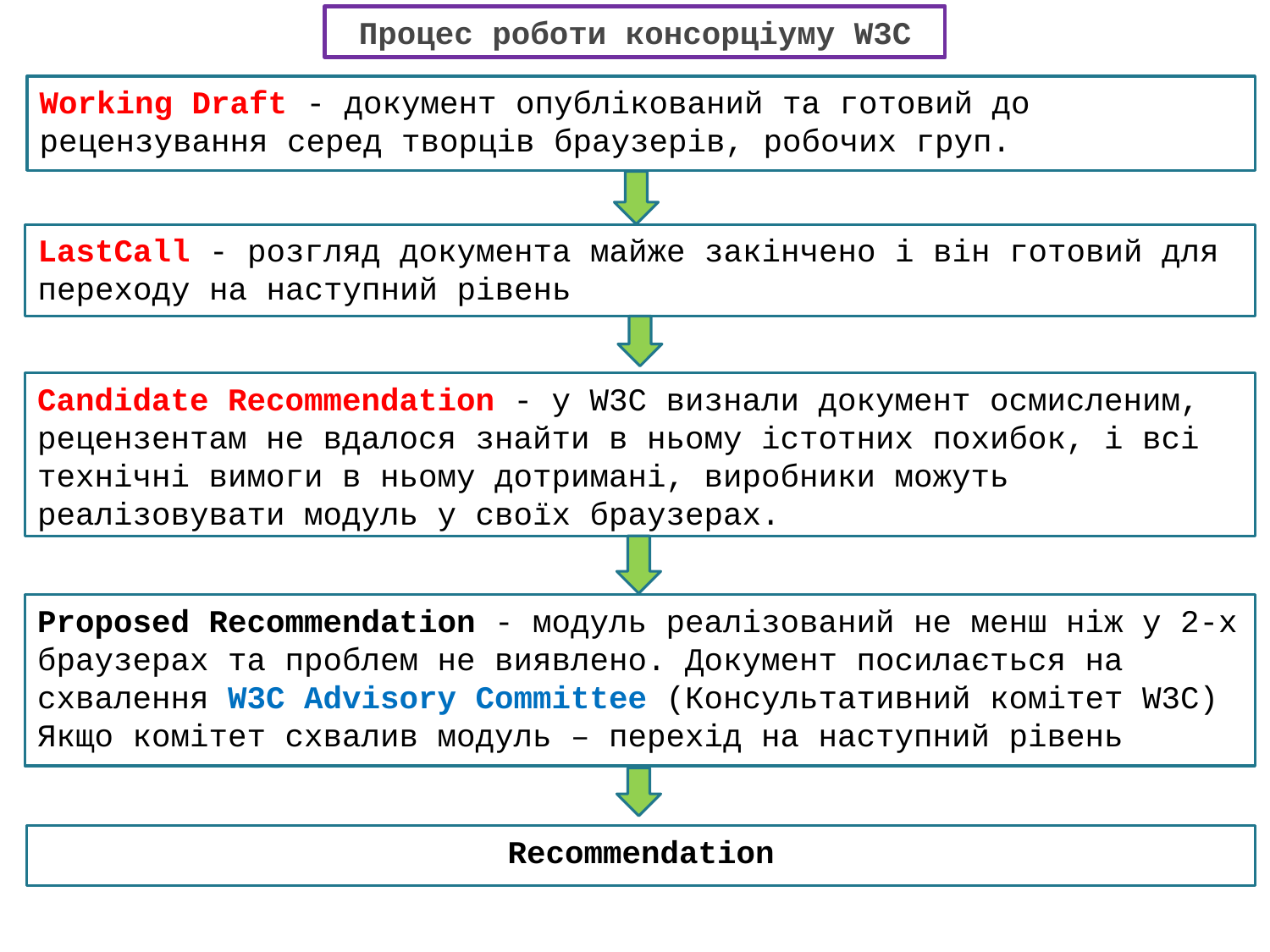

Процес роботи консорціуму W3C
Working Draft - документ опублікований та готовий до рецензування серед творців браузерів, робочих груп.

LastCall - розгляд документа майже закінчено і він готовий для переходу на наступний рівень

Candidate Recommendation - у W3C визнали документ осмисленим, рецензентам не вдалося знайти в ньому істотних похибок, і всі технічні вимоги в ньому дотримані, виробники можуть реалізовувати модуль у своїх браузерах.

Proposed Recommendation - модуль реалізований не менш ніж у 2-х браузерах та проблем не виявлено. Документ посилається на схвалення W3C Advisory Committee (Консультативний комітет W3C) Якщо комітет схвалив модуль – перехід на наступний рівень

Recommendation